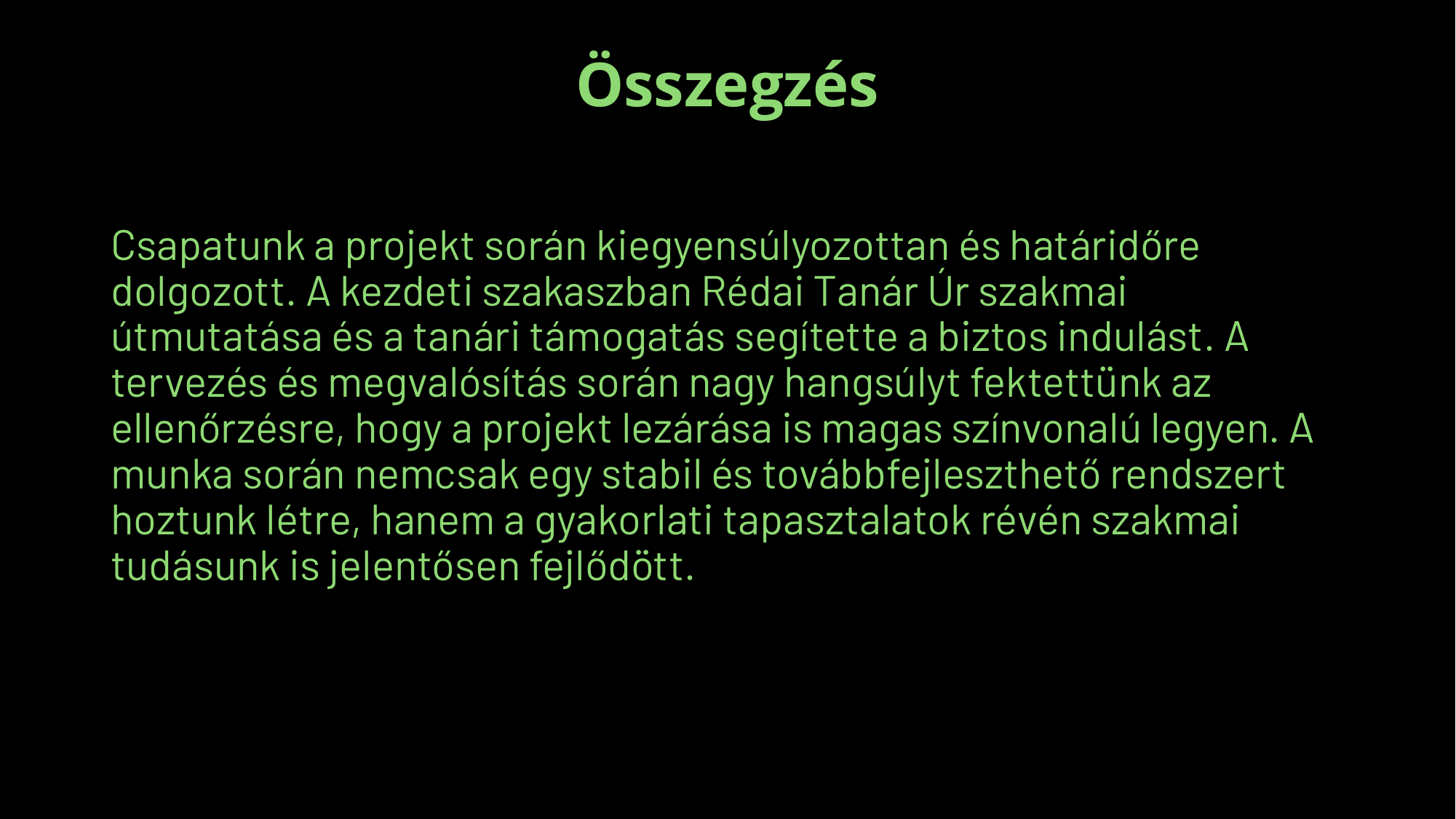

# Összegzés

Csapatunk a projekt során kiegyensúlyozottan és határidőre dolgozott. A kezdeti szakaszban Rédai Tanár Úr szakmai útmutatása és a tanári támogatás segítette a biztos indulást. A tervezés és megvalósítás során nagy hangsúlyt fektettünk az ellenőrzésre, hogy a projekt lezárása is magas színvonalú legyen. A munka során nemcsak egy stabil és továbbfejleszthető rendszert hoztunk létre, hanem a gyakorlati tapasztalatok révén szakmai tudásunk is jelentősen fejlődött.